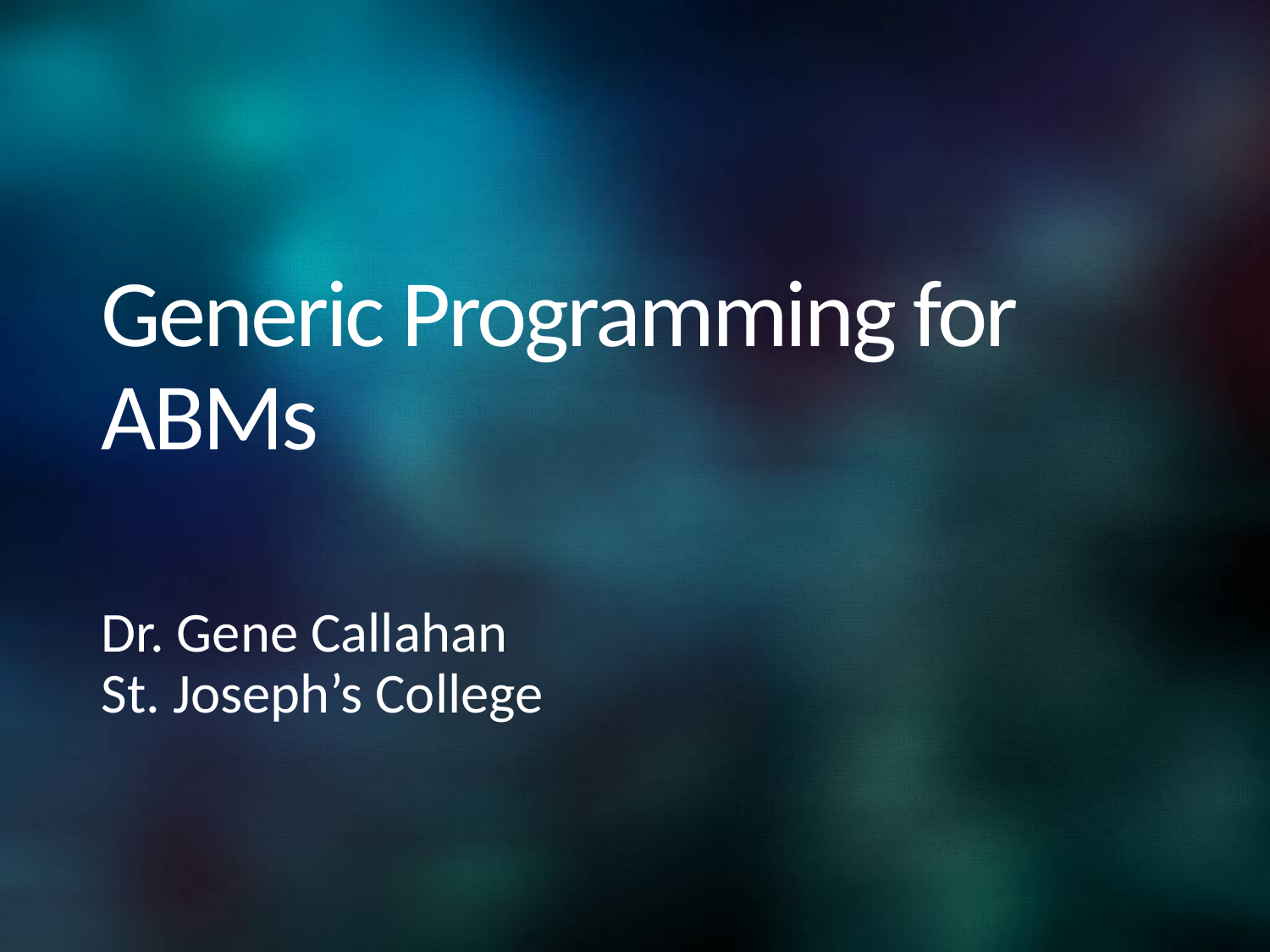

# Generic Programming for ABMs
Dr. Gene Callahan
St. Joseph’s College